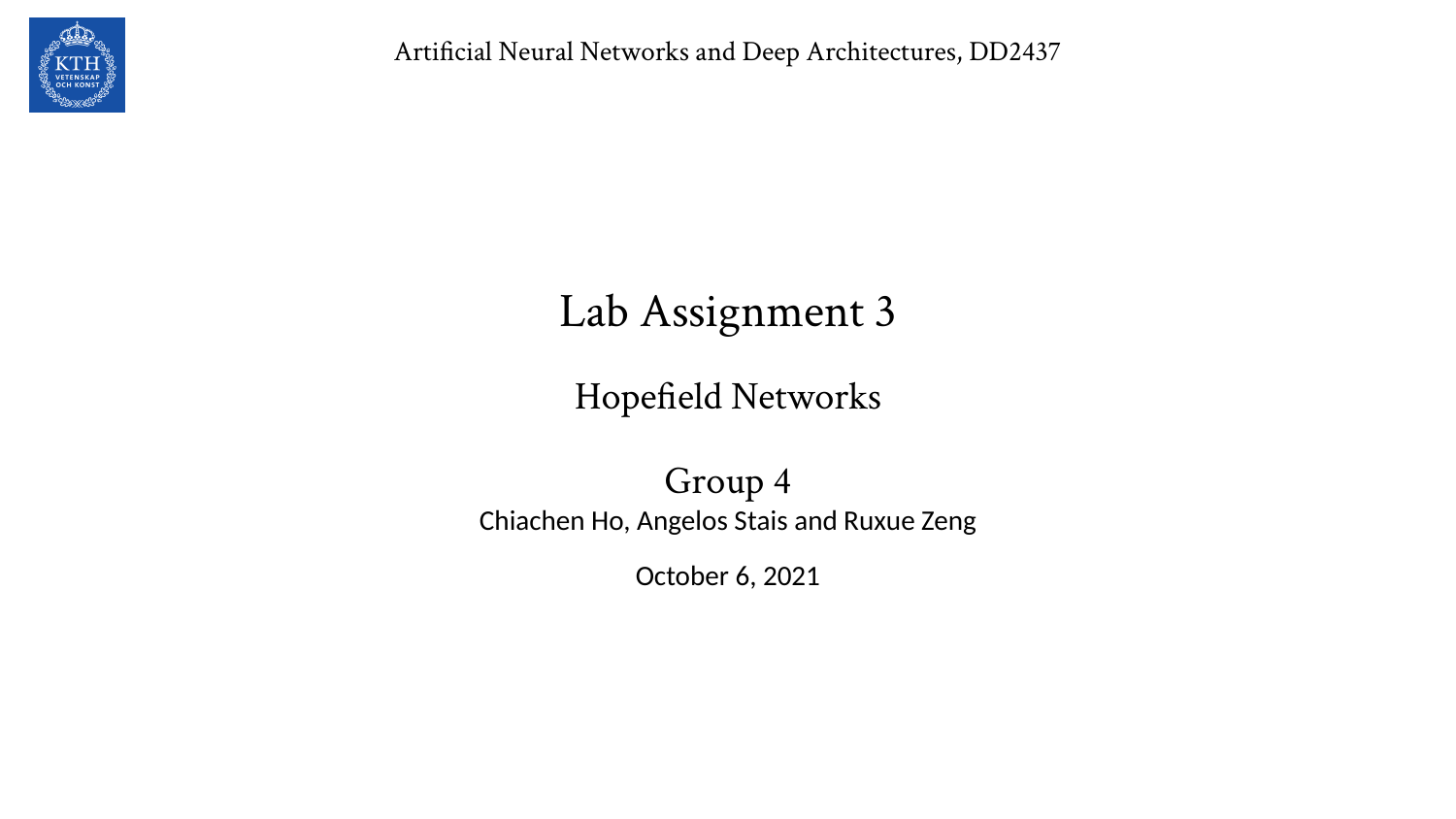

Artificial Neural Networks and Deep Architectures, DD2437
# Lab Assignment 3

Hopefield Networks

Group 4
Chiachen Ho, Angelos Stais and Ruxue Zeng
October 6, 2021